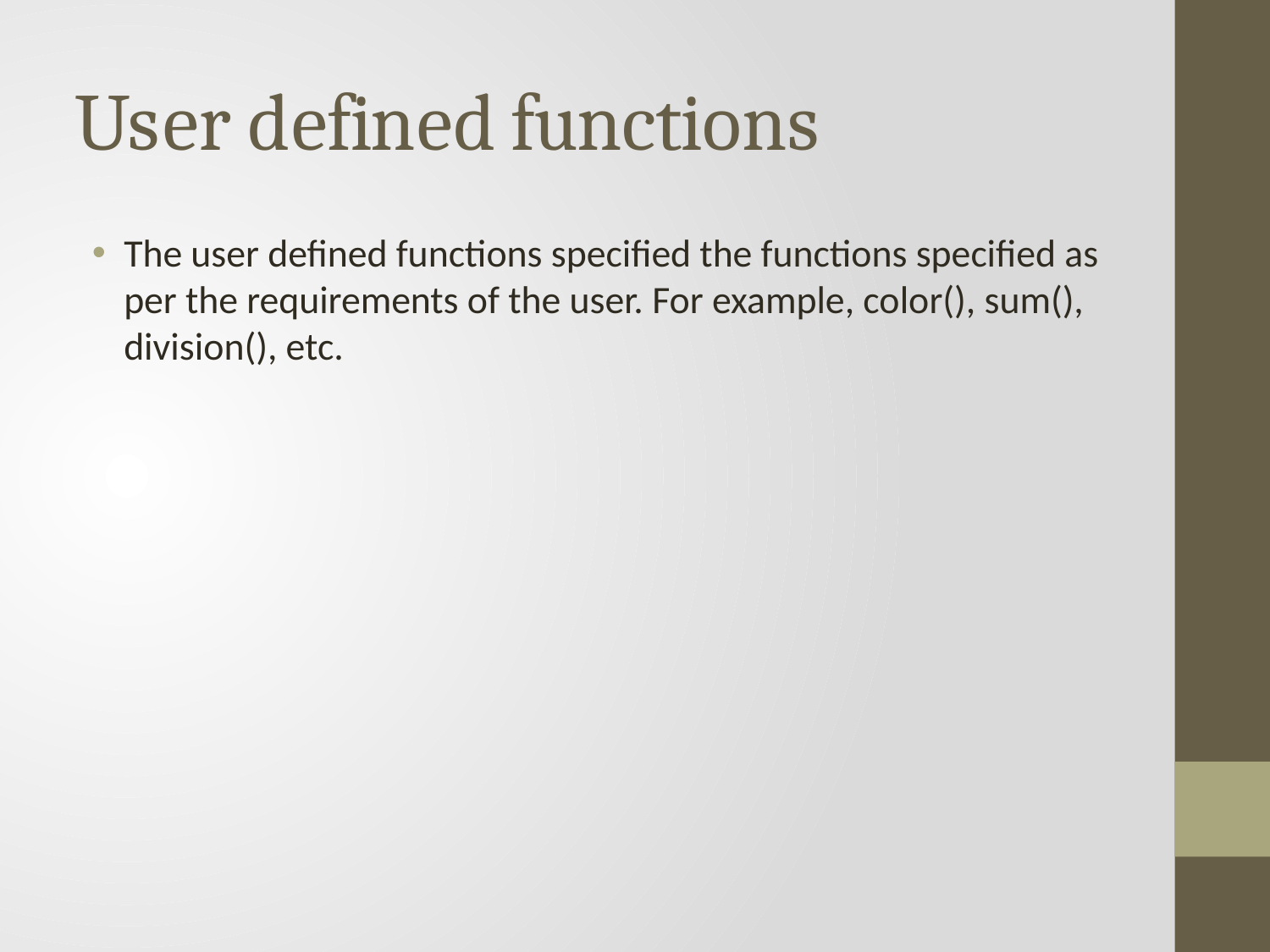

# User defined functions
The user defined functions specified the functions specified as per the requirements of the user. For example, color(), sum(), division(), etc.